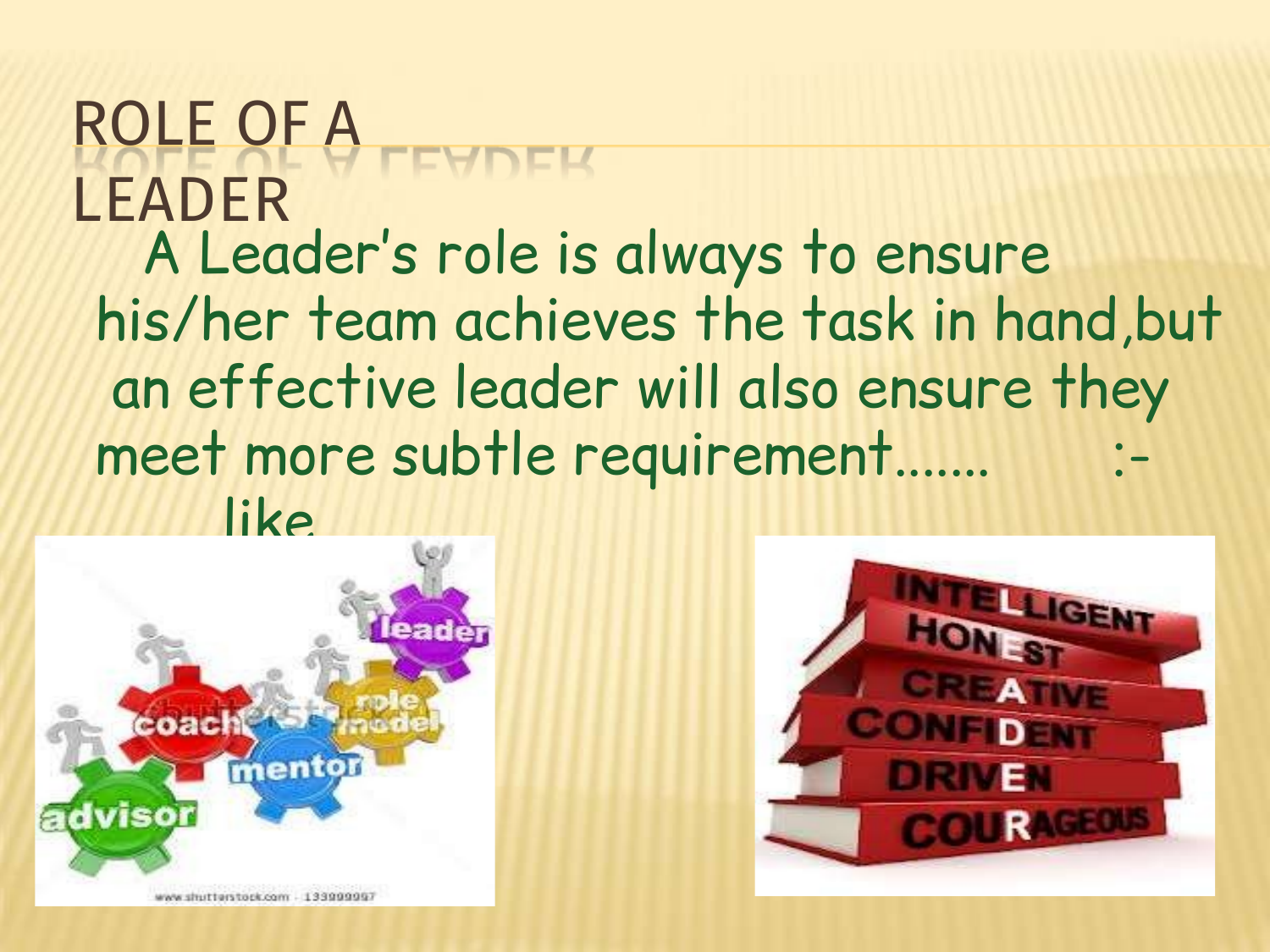

# ROLE OF A LEADER

A Leader’s role is always to ensure  his/her team achieves the task in hand,but  an effective leader will also ensure they  meet more subtle requirement.......	:-	like